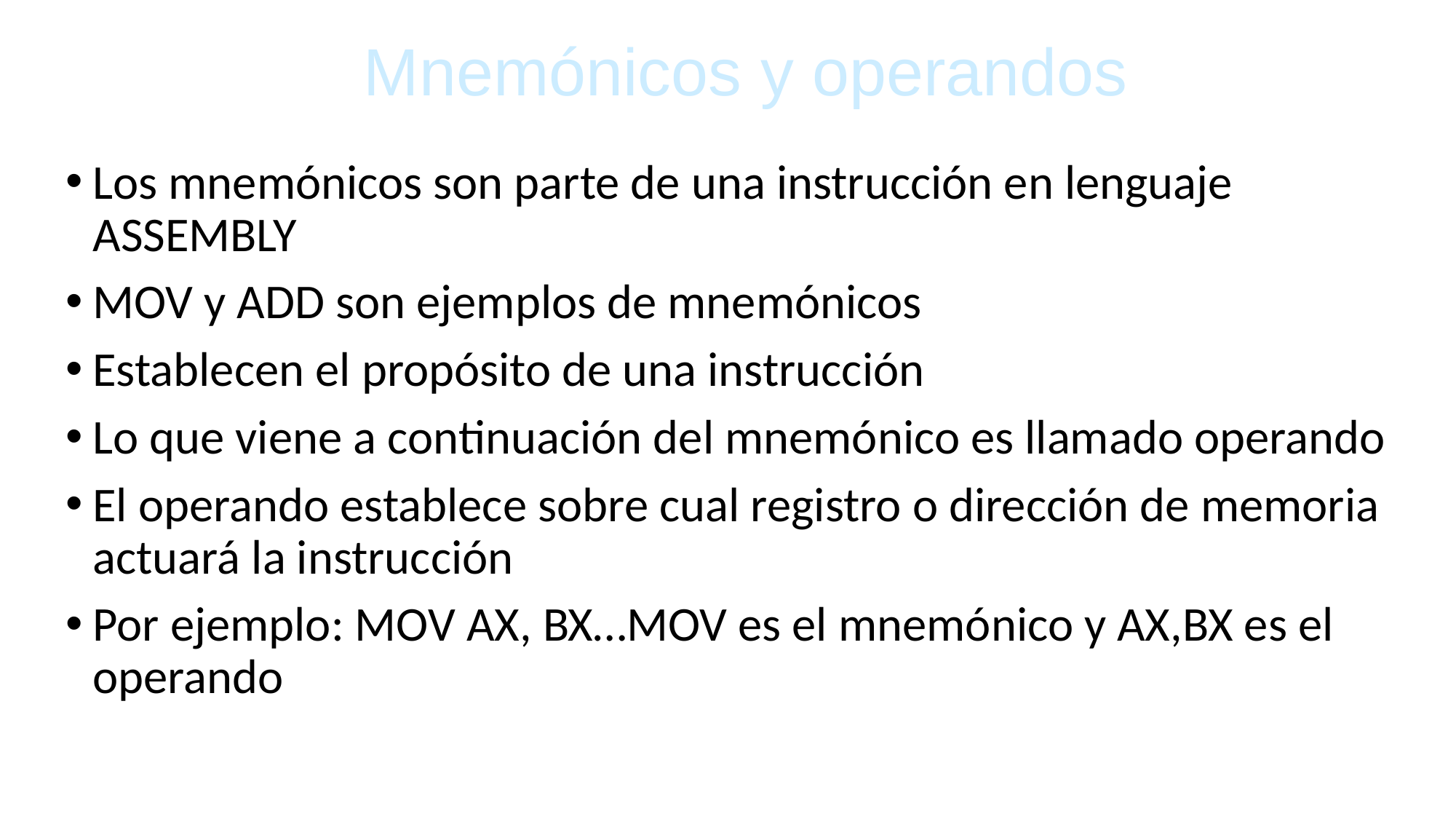

Mnemónicos y operandos
Los mnemónicos son parte de una instrucción en lenguaje ASSEMBLY
MOV y ADD son ejemplos de mnemónicos
Establecen el propósito de una instrucción
Lo que viene a continuación del mnemónico es llamado operando
El operando establece sobre cual registro o dirección de memoria actuará la instrucción
Por ejemplo: MOV AX, BX…MOV es el mnemónico y AX,BX es el operando